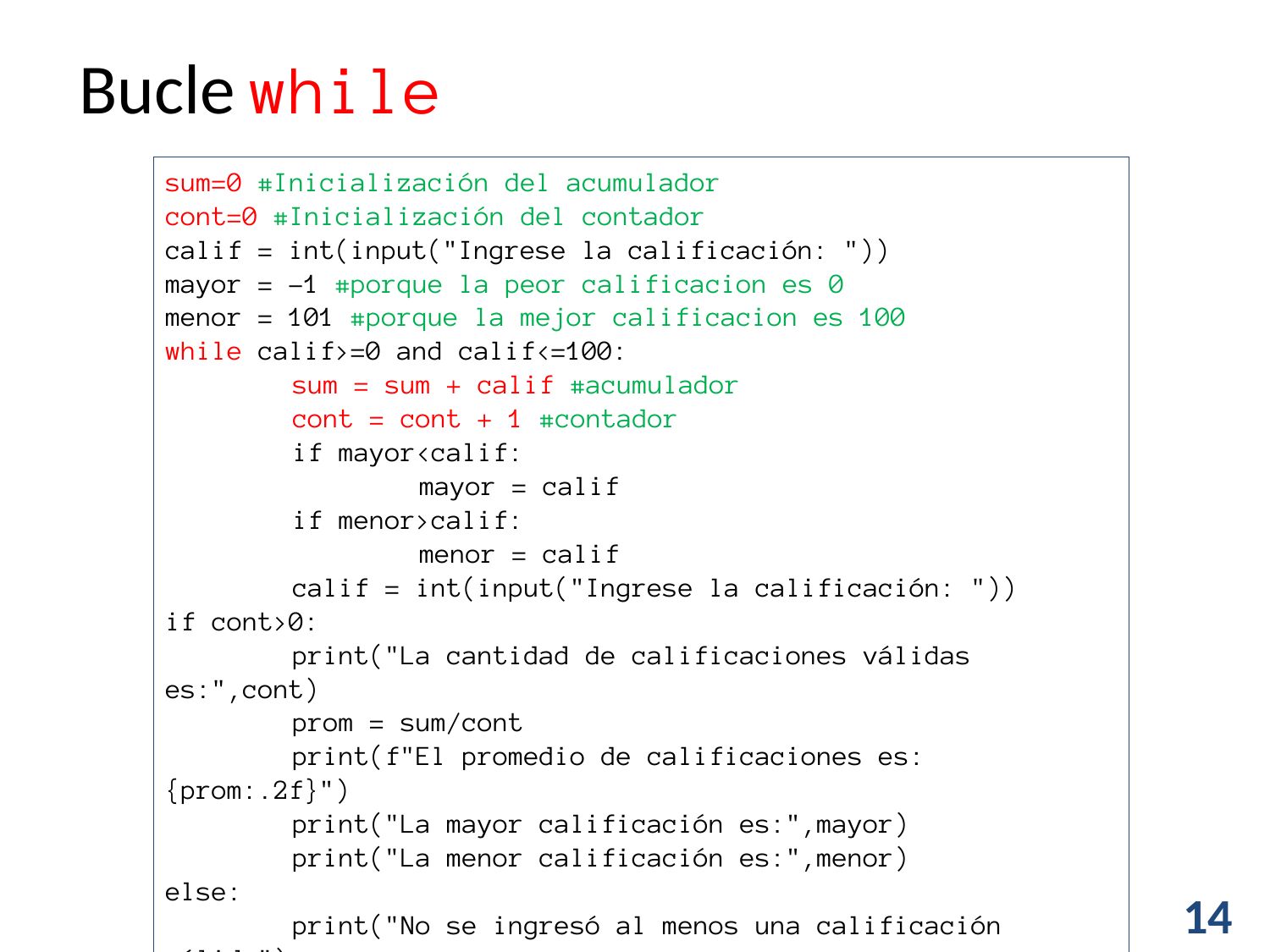

Bucle while
sum=0 #Inicialización del acumulador
cont=0 #Inicialización del contador
calif = int(input("Ingrese la calificación: "))
mayor = -1 #porque la peor calificacion es 0
menor = 101 #porque la mejor calificacion es 100
while calif>=0 and calif<=100:
	sum = sum + calif #acumulador
	cont = cont + 1 #contador
	if mayor<calif:
		mayor = calif
	if menor>calif:
		menor = calif
	calif = int(input("Ingrese la calificación: "))
if cont>0:
	print("La cantidad de calificaciones válidas es:",cont)
	prom = sum/cont
	print(f"El promedio de calificaciones es: {prom:.2f}")
	print("La mayor calificación es:",mayor)
	print("La menor calificación es:",menor)
else:
	print("No se ingresó al menos una calificación válida")
14